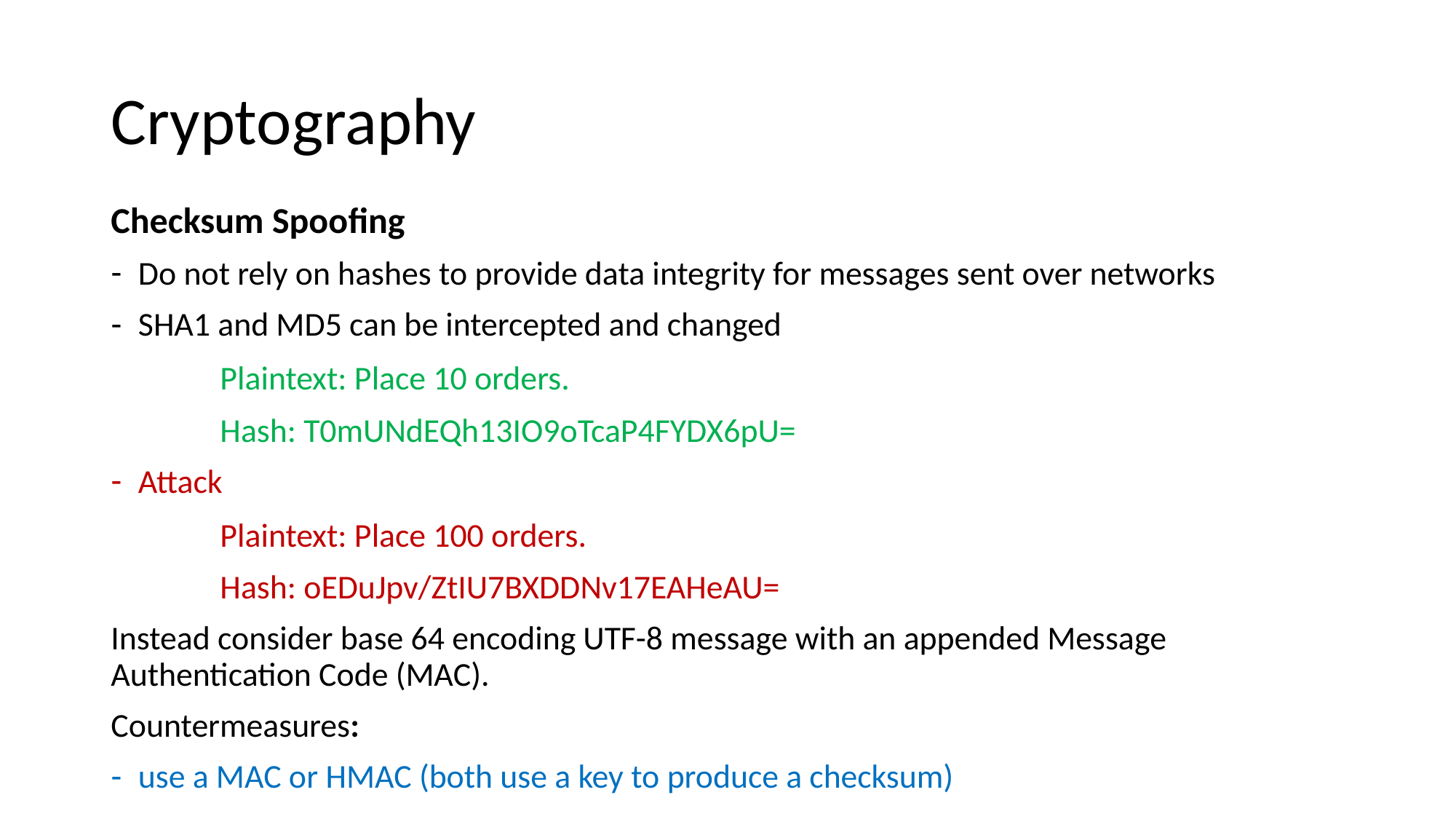

# Cryptography
Checksum Spoofing
Do not rely on hashes to provide data integrity for messages sent over networks
SHA1 and MD5 can be intercepted and changed
	Plaintext: Place 10 orders.
	Hash: T0mUNdEQh13IO9oTcaP4FYDX6pU=
Attack
	Plaintext: Place 100 orders.
	Hash: oEDuJpv/ZtIU7BXDDNv17EAHeAU=
Instead consider base 64 encoding UTF-8 message with an appended Message Authentication Code (MAC).
Countermeasures:
use a MAC or HMAC (both use a key to produce a checksum)